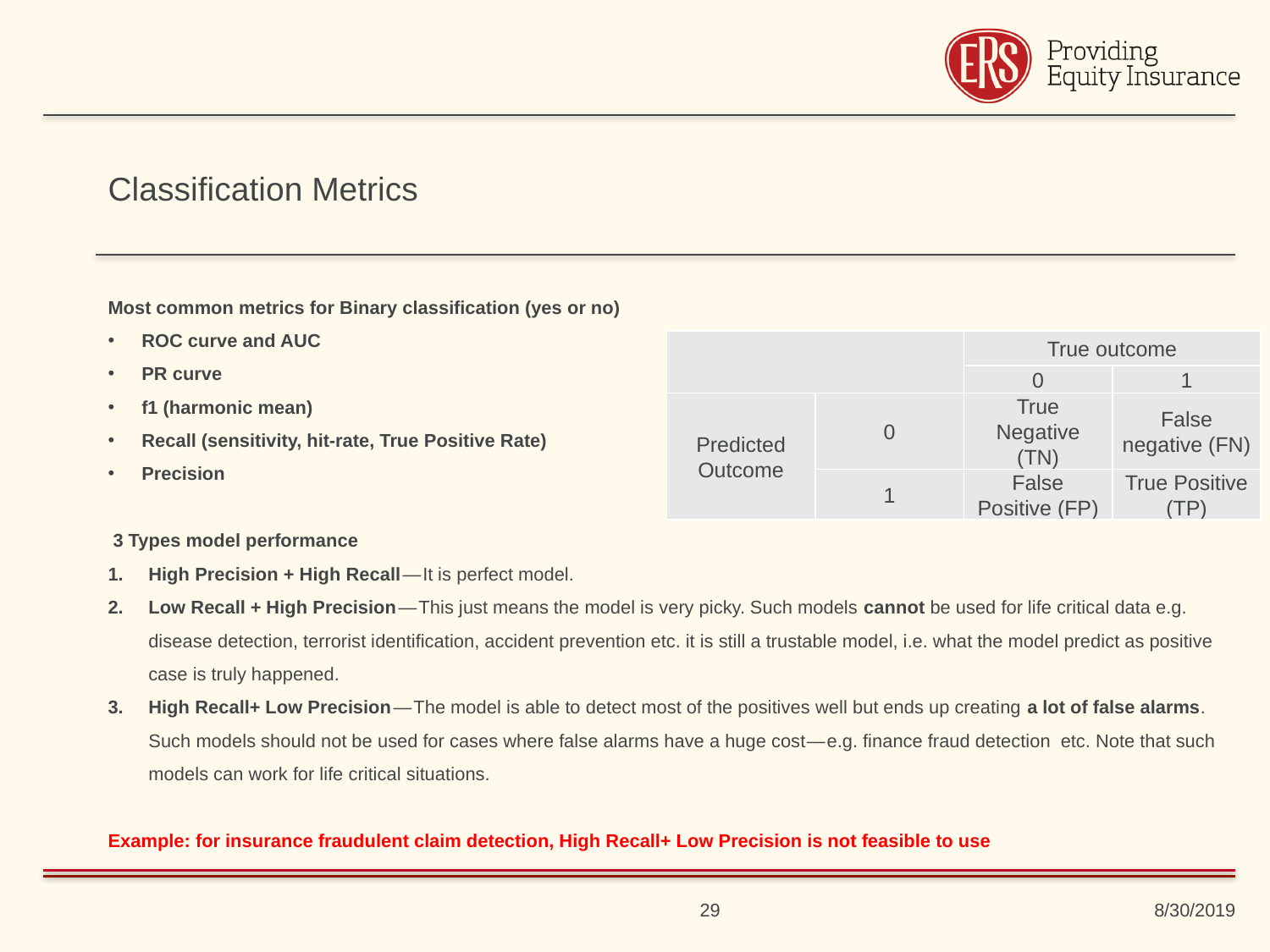

# Classification Metrics
Most common metrics for Binary classification (yes or no)
ROC curve and AUC
PR curve
f1 (harmonic mean)
Recall (sensitivity, hit-rate, True Positive Rate)
Precision

 3 Types model performance
High Precision + High Recall — It is perfect model.
Low Recall + High Precision — This just means the model is very picky. Such models cannot be used for life critical data e.g. disease detection, terrorist identification, accident prevention etc. it is still a trustable model, i.e. what the model predict as positive case is truly happened.
High Recall+ Low Precision — The model is able to detect most of the positives well but ends up creating a lot of false alarms. Such models should not be used for cases where false alarms have a huge cost — e.g. finance fraud detection  etc. Note that such models can work for life critical situations.

Example: for insurance fraudulent claim detection, High Recall+ Low Precision is not feasible to use
|  |  | True outcome |  |
| --- | --- | --- | --- |
|  |  | 0 | 1 |
| Predicted Outcome | 0 | True Negative (TN) | False negative (FN) |
|  | 1 | False Positive (FP) | True Positive (TP) |
29
8/30/2019